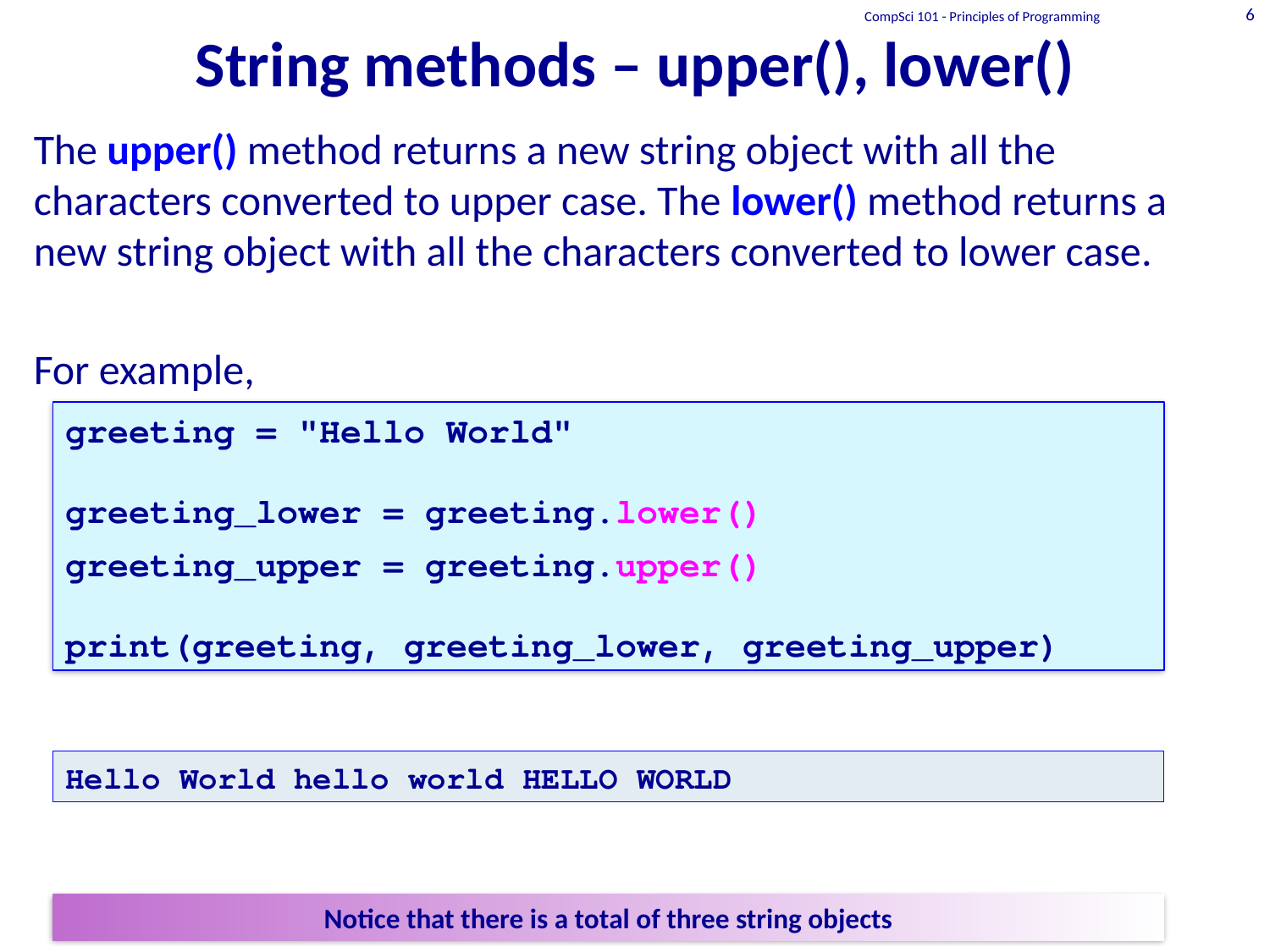

# String methods – upper(), lower()
CompSci 101 - Principles of Programming
6
The upper() method returns a new string object with all the characters converted to upper case. The lower() method returns a new string object with all the characters converted to lower case.

For example,
greeting = "Hello World"

greeting_lower = greeting.lower()
greeting_upper = greeting.upper()

print(greeting, greeting_lower, greeting_upper)
Hello World hello world HELLO WORLD
Notice that there is a total of three string objects